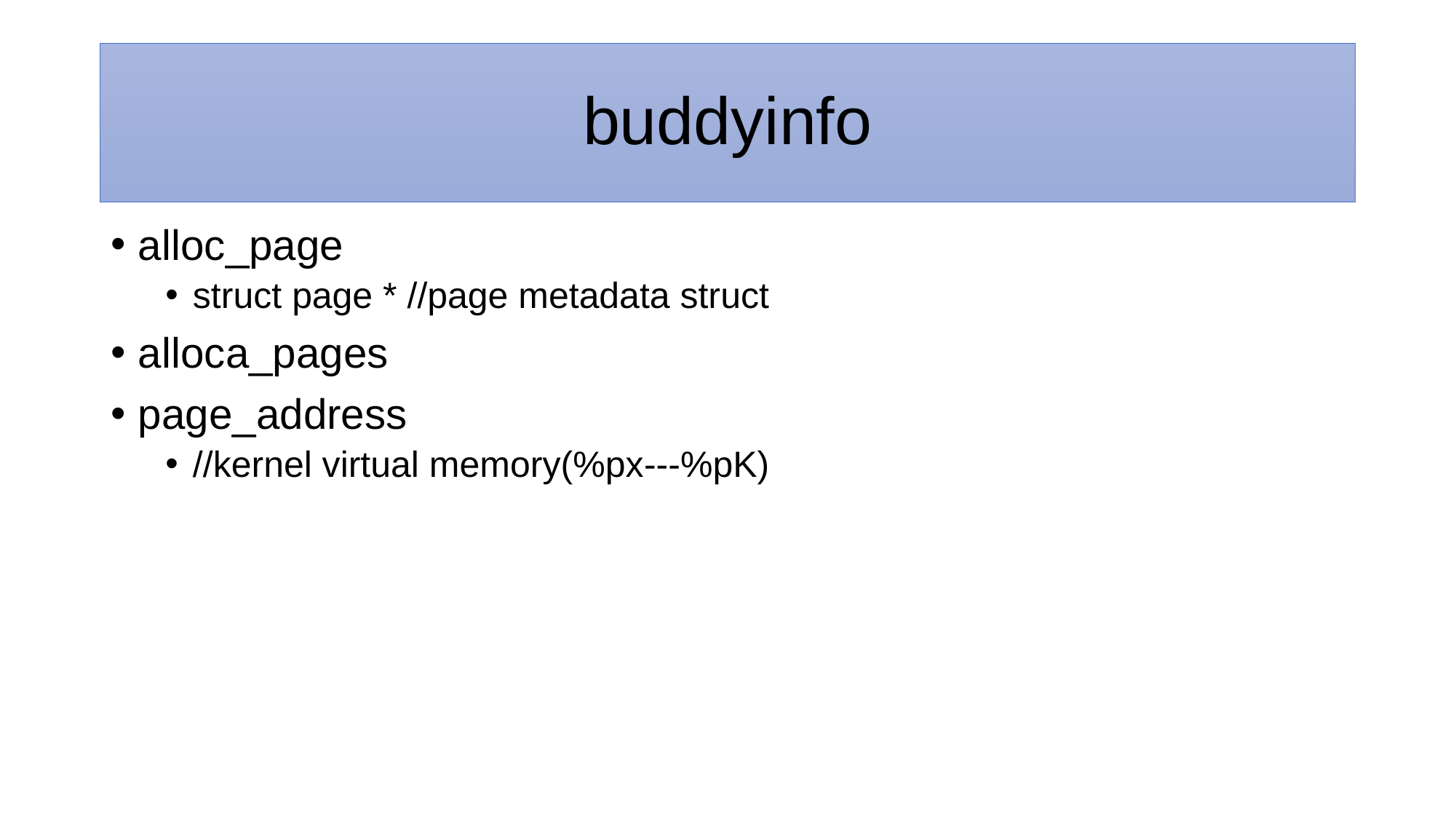

# buddyinfo
alloc_page
struct page * //page metadata struct
alloca_pages
page_address
//kernel virtual memory(%px---%pK)